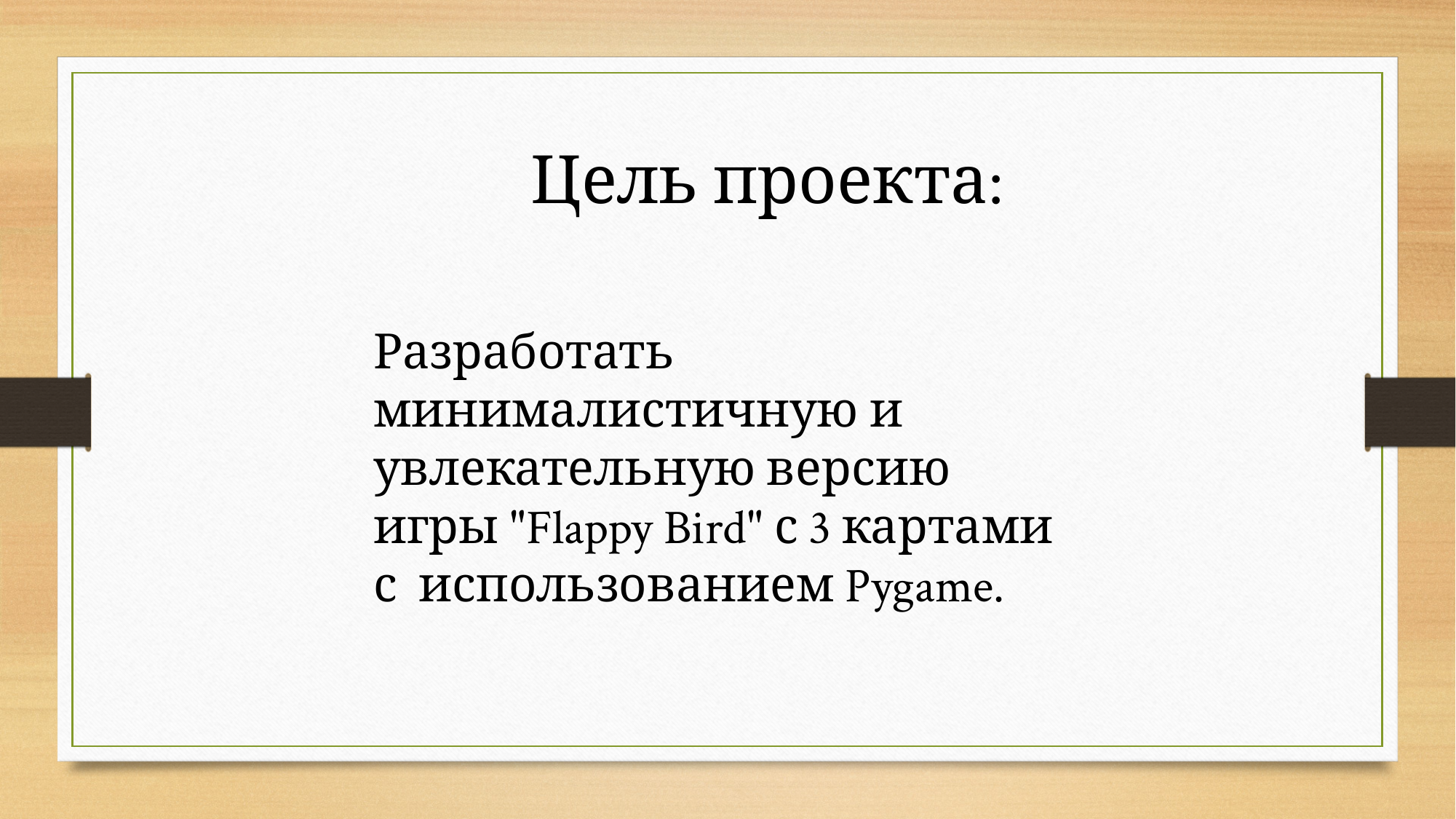

Цель проекта:

Разработать минималистичную и увлекательную версию игры "Flappy Bird" с 3 картами с  использованием Pygame.